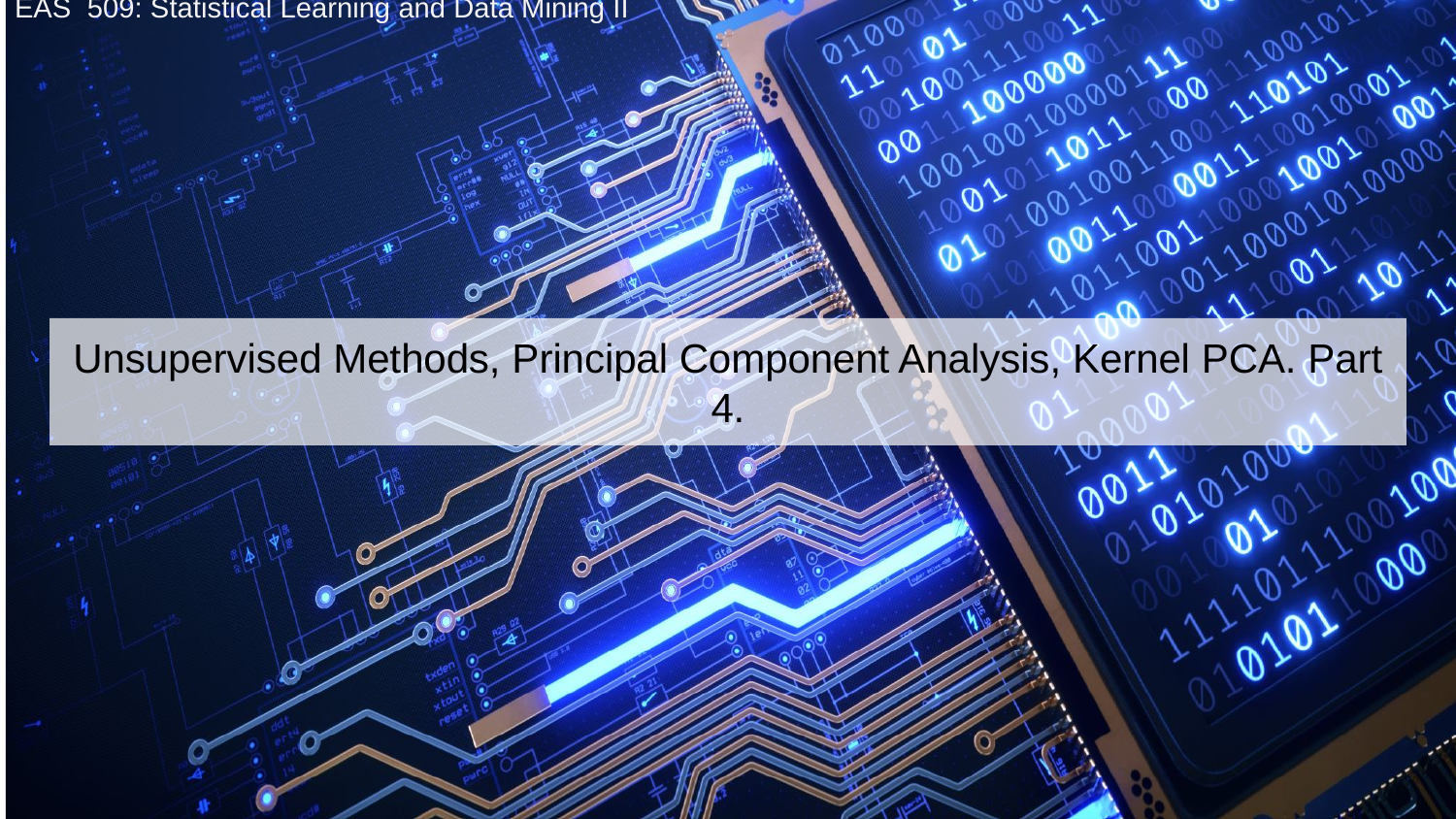

EAS  509: Statistical Learning and Data Mining II
# Unsupervised Methods, Principal Component Analysis, Kernel PCA. Part 4.